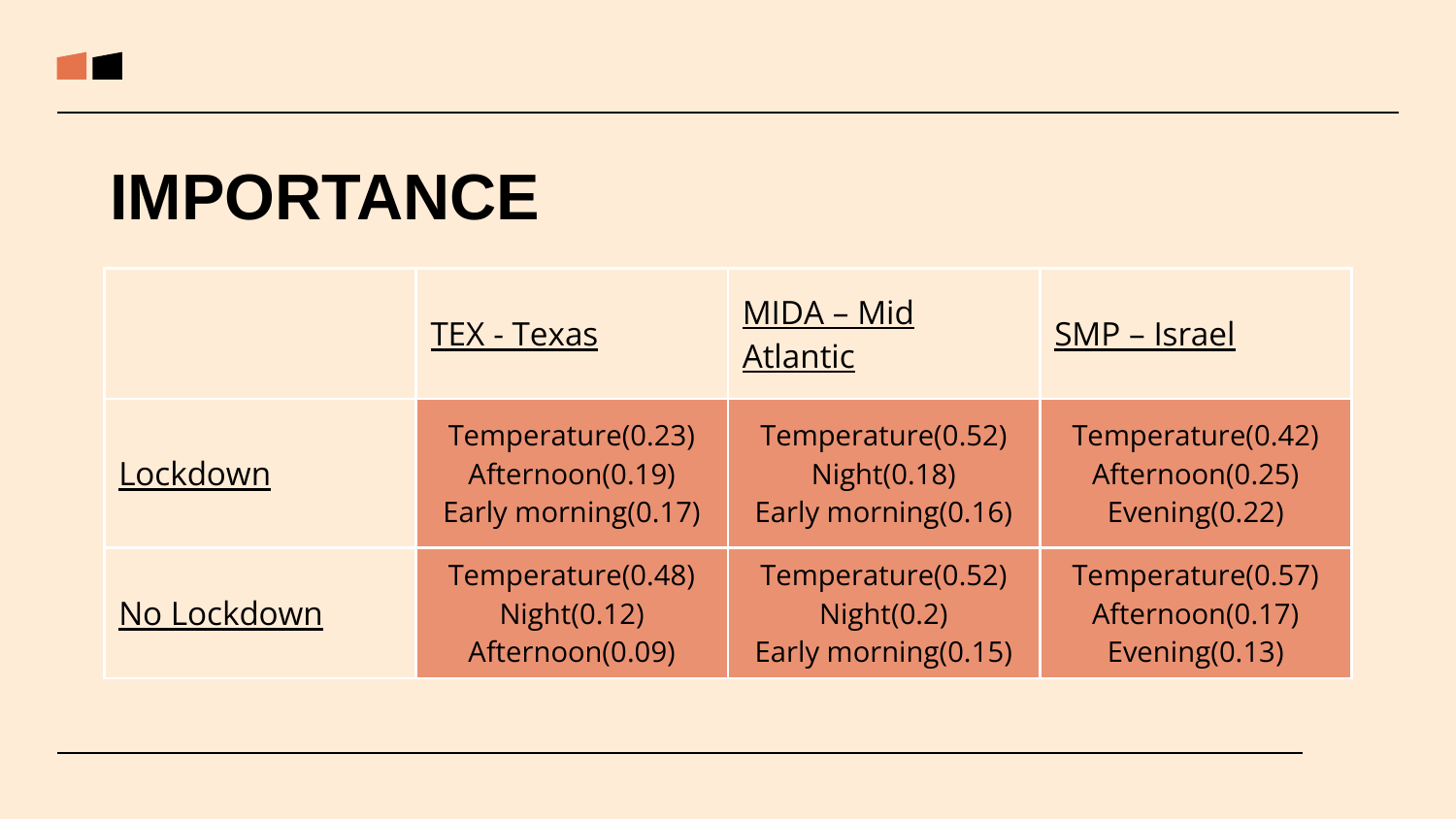

IMPORTANCE
|  | TEX - Texas | MIDA – Mid Atlantic | SMP – Israel |
| --- | --- | --- | --- |
| Lockdown | Temperature(0.23) Afternoon(0.19) Early morning(0.17) | Temperature(0.52) Night(0.18) Early morning(0.16) | Temperature(0.42) Afternoon(0.25) Evening(0.22) |
| No Lockdown | Temperature(0.48) Night(0.12) Afternoon(0.09) | Temperature(0.52) Night(0.2) Early morning(0.15) | Temperature(0.57) Afternoon(0.17) Evening(0.13) |